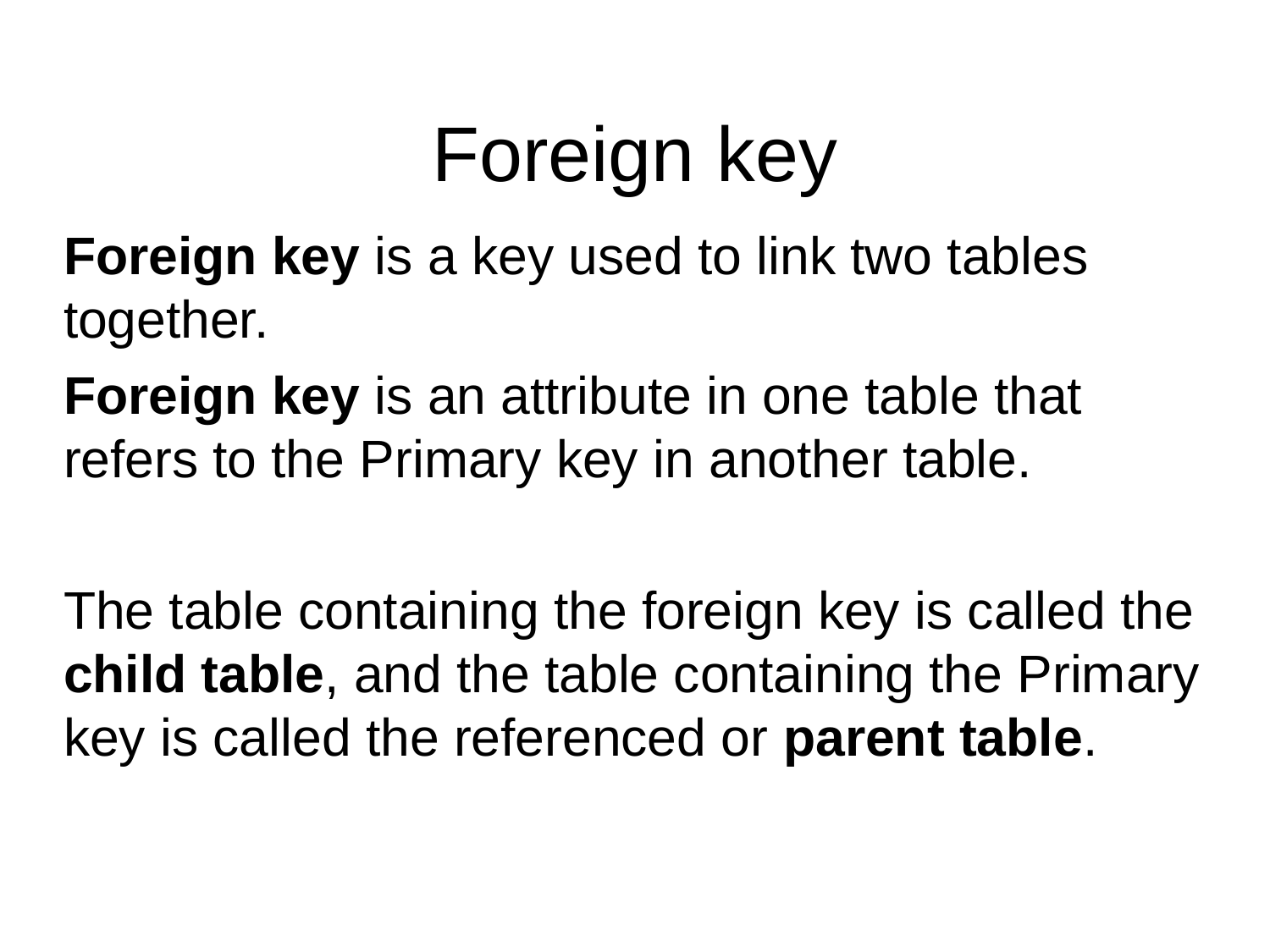

Foreign key
Foreign key is a key used to link two tables together.
Foreign key is an attribute in one table that refers to the Primary key in another table.

The table containing the foreign key is called the child table, and the table containing the Primary key is called the referenced or parent table.